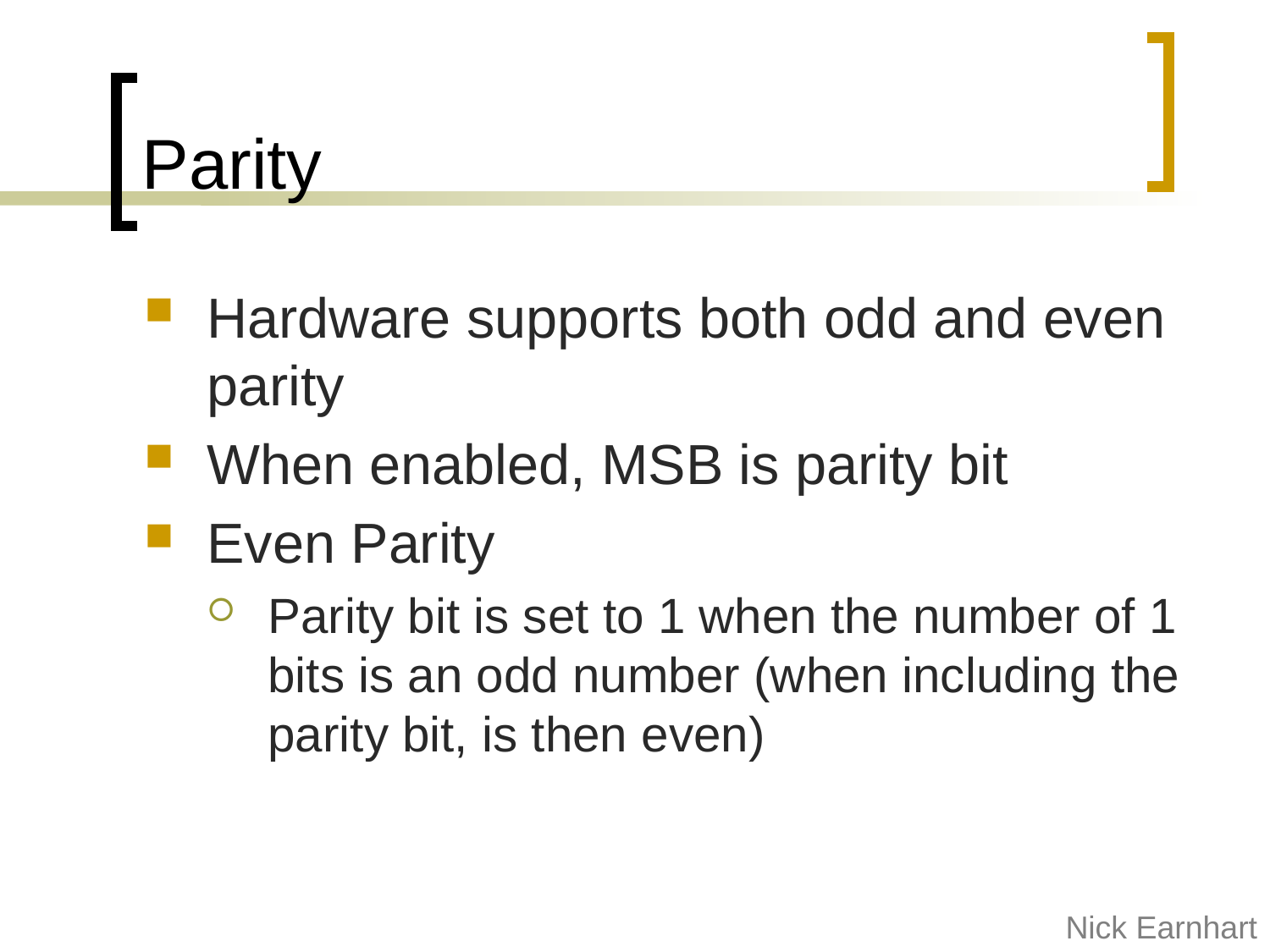

# Parity
Hardware supports both odd and even parity
When enabled, MSB is parity bit
Even Parity
Parity bit is set to 1 when the number of 1 bits is an odd number (when including the parity bit, is then even)

Nick Earnhart